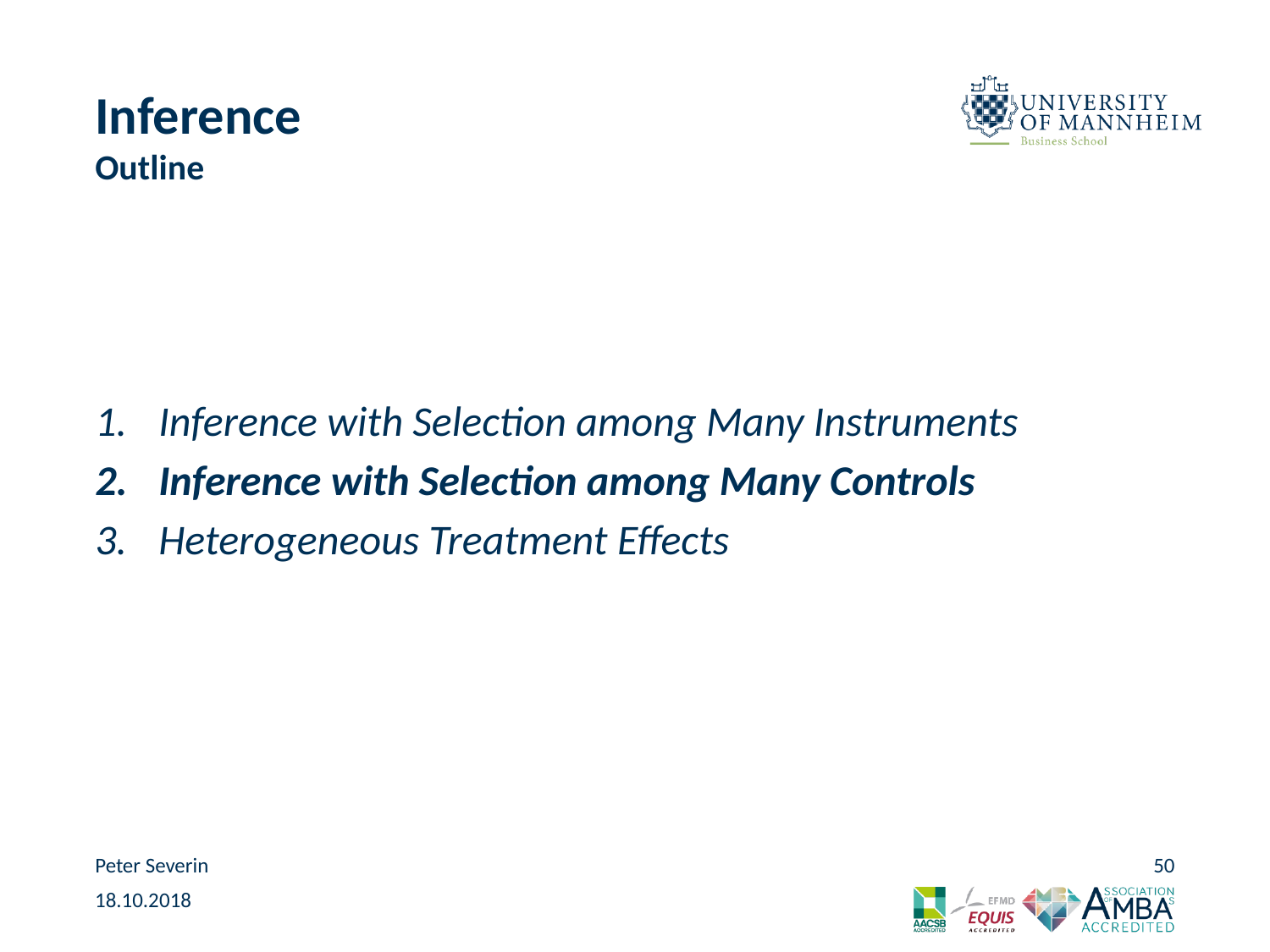

# Inference Outline

Inference with Selection among Many Instruments
Inference with Selection among Many Controls
Heterogeneous Treatment Effects
Peter Severin
50
18.10.2018